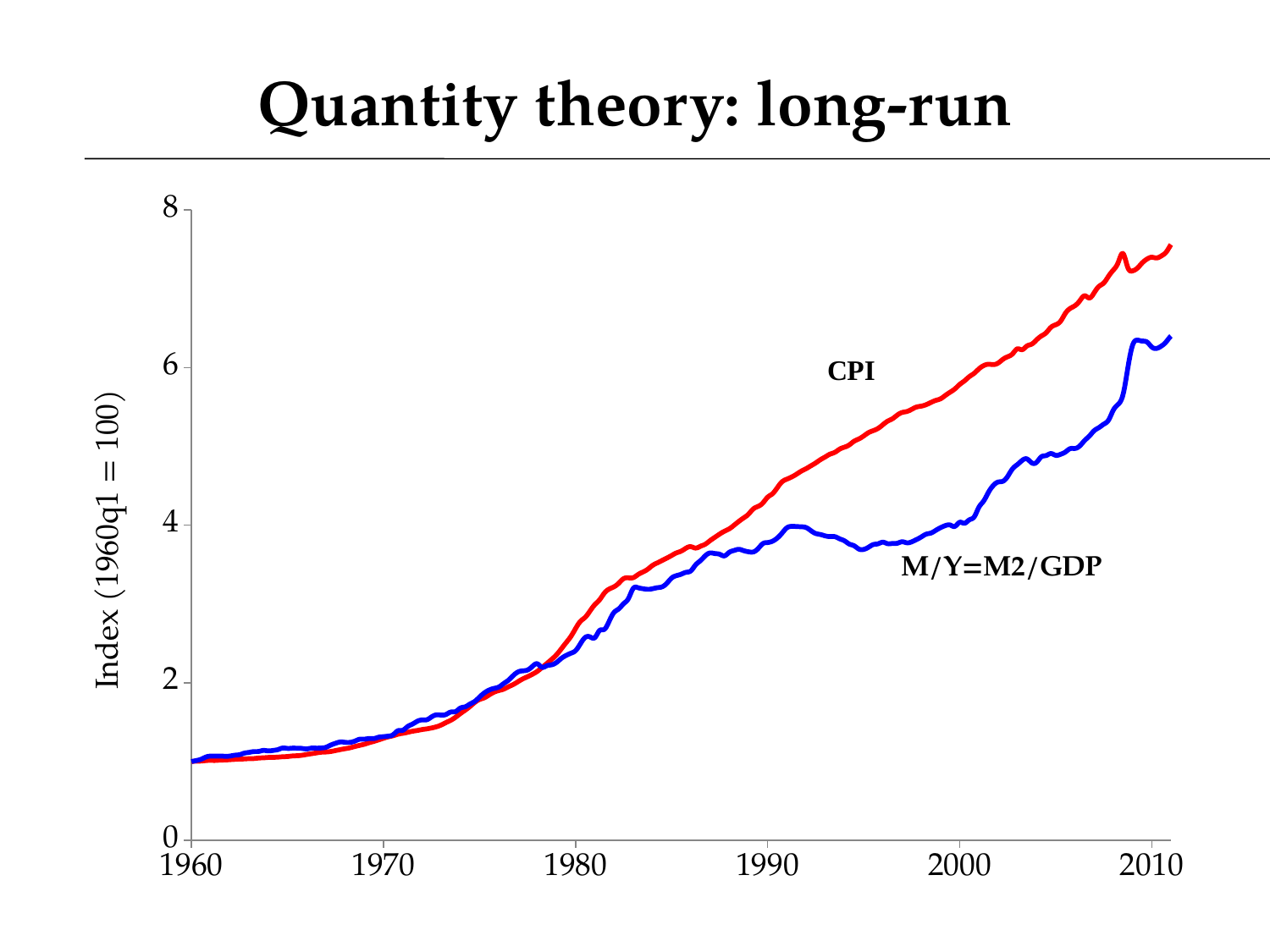

# Quantity theory: long-run

### Chart

| Category | Y-Values | Column1 |
|---|---|---|